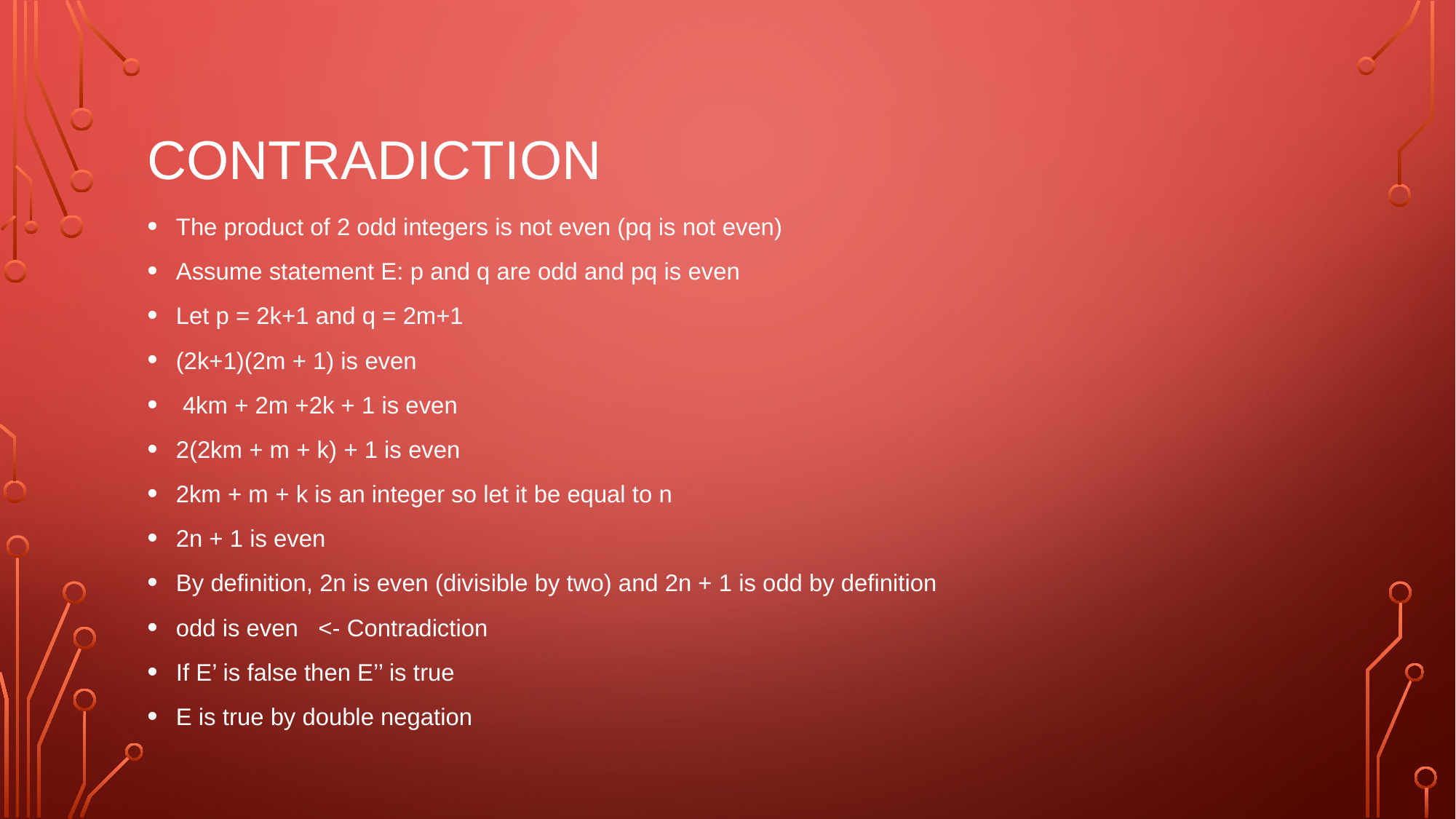

# Contradiction
The product of 2 odd integers is not even (pq is not even)
Assume statement E: p and q are odd and pq is even
Let p = 2k+1 and q = 2m+1
(2k+1)(2m + 1) is even
 4km + 2m +2k + 1 is even
2(2km + m + k) + 1 is even
2km + m + k is an integer so let it be equal to n
2n + 1 is even
By definition, 2n is even (divisible by two) and 2n + 1 is odd by definition
odd is even   <- Contradiction
If E’ is false then E’’ is true
E is true by double negation